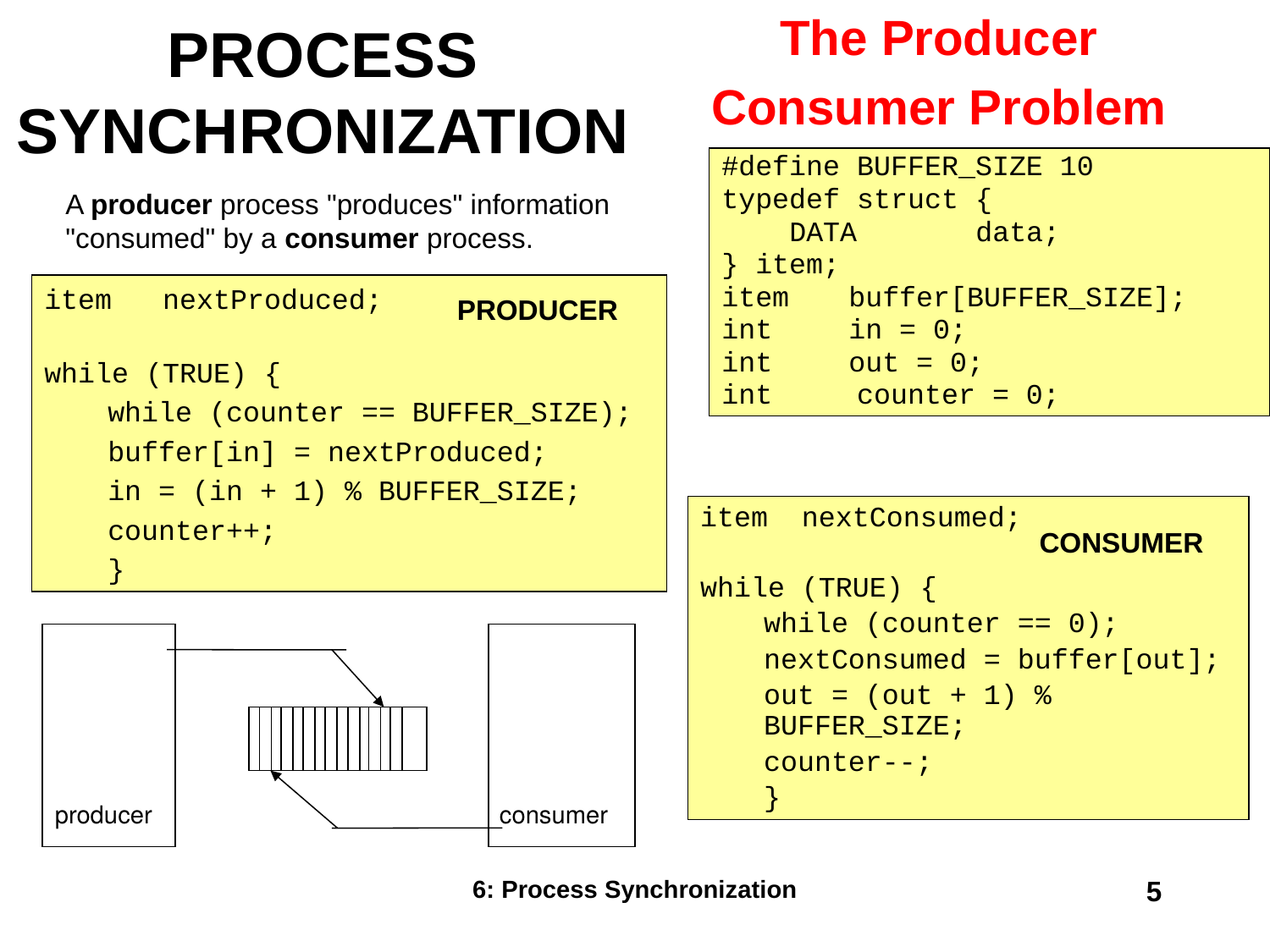

The Producer
Consumer Problem
# PROCESS SYNCHRONIZATION
#define BUFFER_SIZE 10
typedef struct {
    DATA	data;
} item;
item 	buffer[BUFFER_SIZE];
int 	in = 0;
int 	out = 0;
int     counter = 0;
A producer process "produces" information "consumed" by a consumer process.

item   nextProduced;
while (TRUE) {
while (counter == BUFFER_SIZE);
buffer[in] = nextProduced;
in = (in + 1) % BUFFER_SIZE;
counter++;
}
PRODUCER
item  nextConsumed;
while (TRUE) {
while (counter == 0);
nextConsumed = buffer[out];
out = (out + 1) % BUFFER_SIZE;
counter--;
}
CONSUMER

producer
consumer

6: Process Synchronization
5